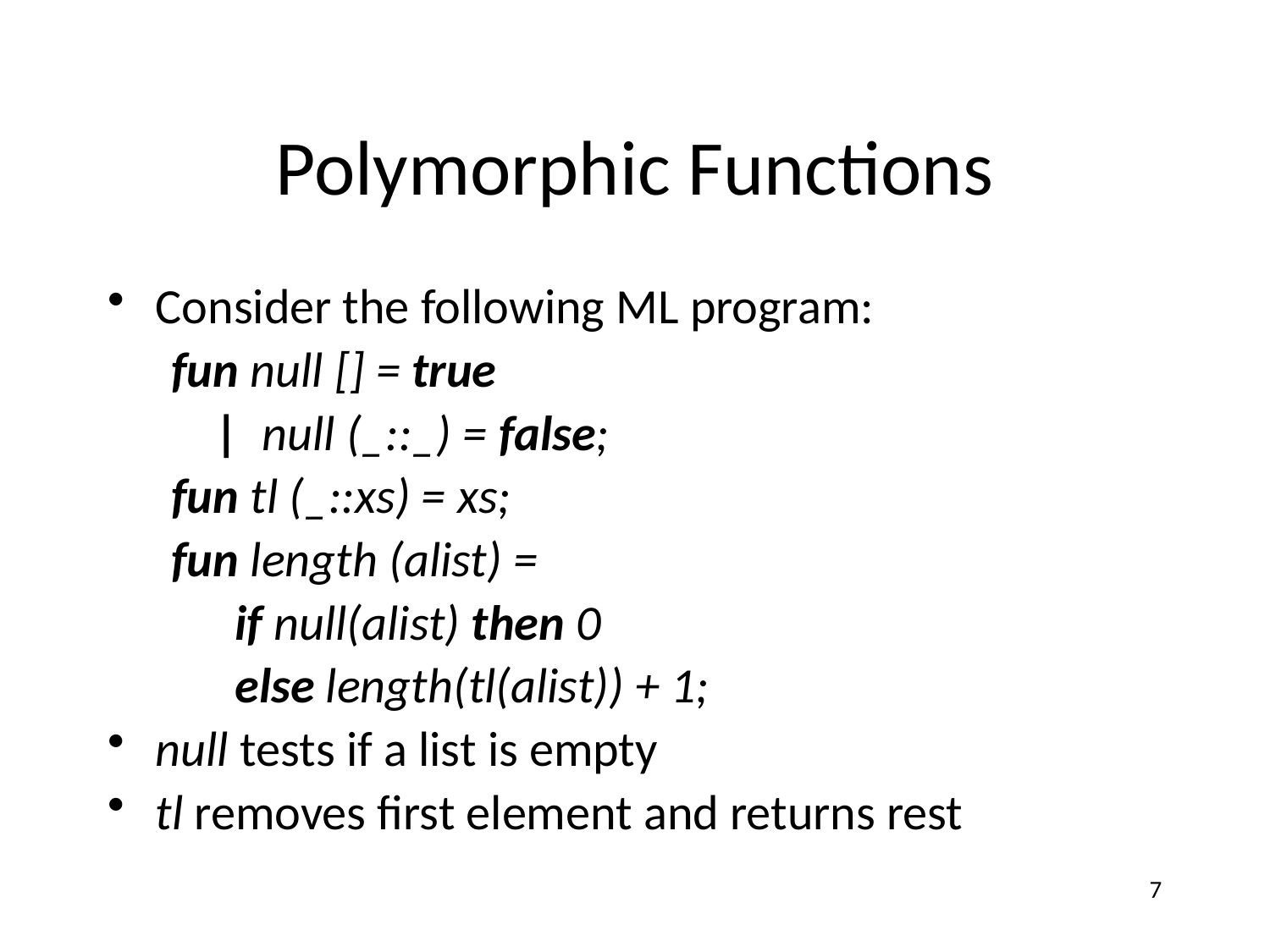

# Polymorphic Functions
Consider the following ML program:
fun null [] = true
    |  null (_::_) = false;
fun tl (_::xs) = xs;
fun length (alist) =
if null(alist) then 0
else length(tl(alist)) + 1;
null tests if a list is empty
tl removes first element and returns rest
7